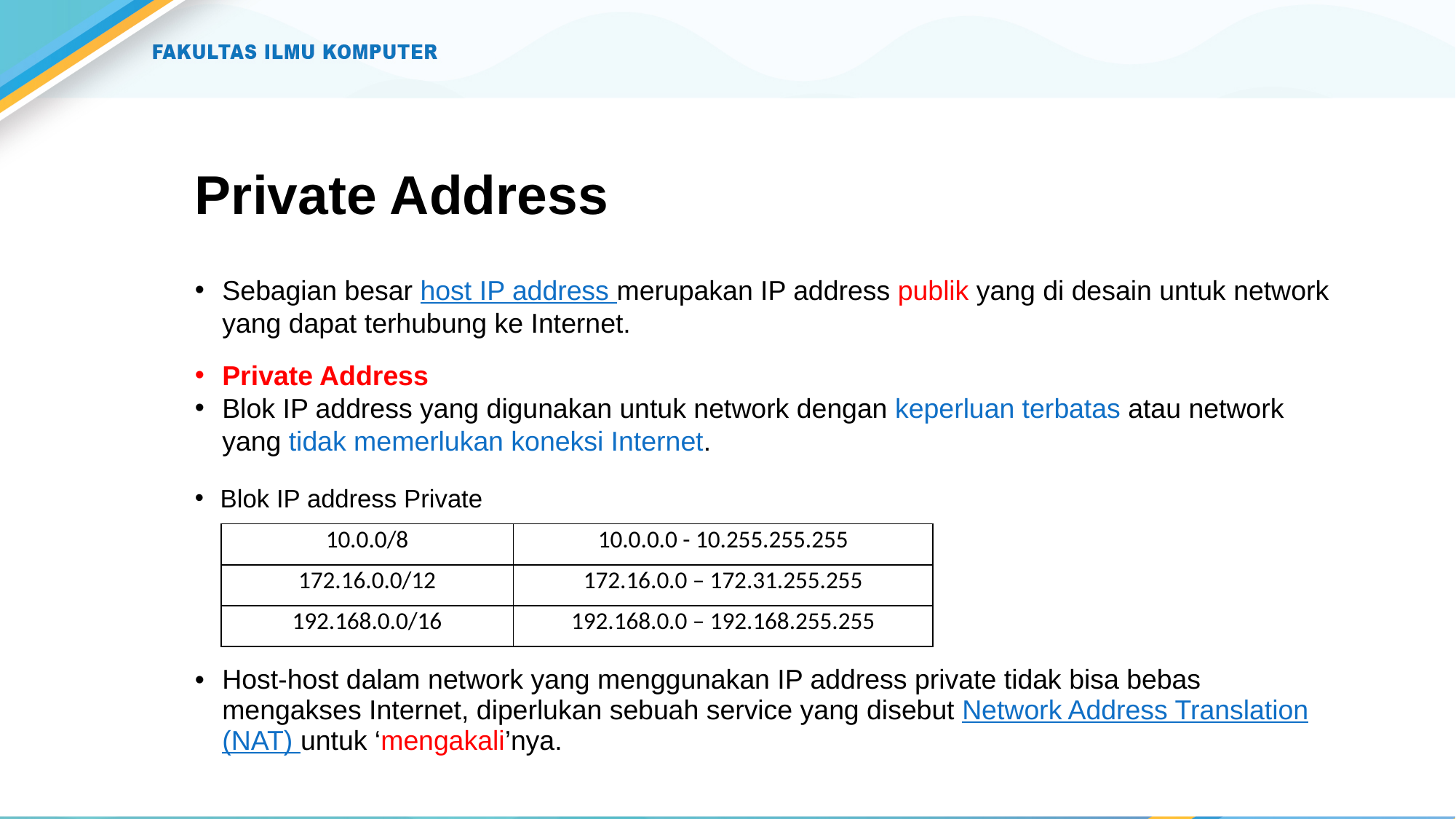

# Private Address
Sebagian besar host IP address merupakan IP address publik yang di desain untuk network yang dapat terhubung ke Internet.

Private Address
Blok IP address yang digunakan untuk network dengan keperluan terbatas atau network yang tidak memerlukan koneksi Internet.
Blok IP address Private
| 10.0.0/8 | 10.0.0.0 - 10.255.255.255 |
| --- | --- |
| 172.16.0.0/12 | 172.16.0.0 – 172.31.255.255 |
| 192.168.0.0/16 | 192.168.0.0 – 192.168.255.255 |
Host-host dalam network yang menggunakan IP address private tidak bisa bebas mengakses Internet, diperlukan sebuah service yang disebut Network Address Translation (NAT) untuk ‘mengakali’nya.